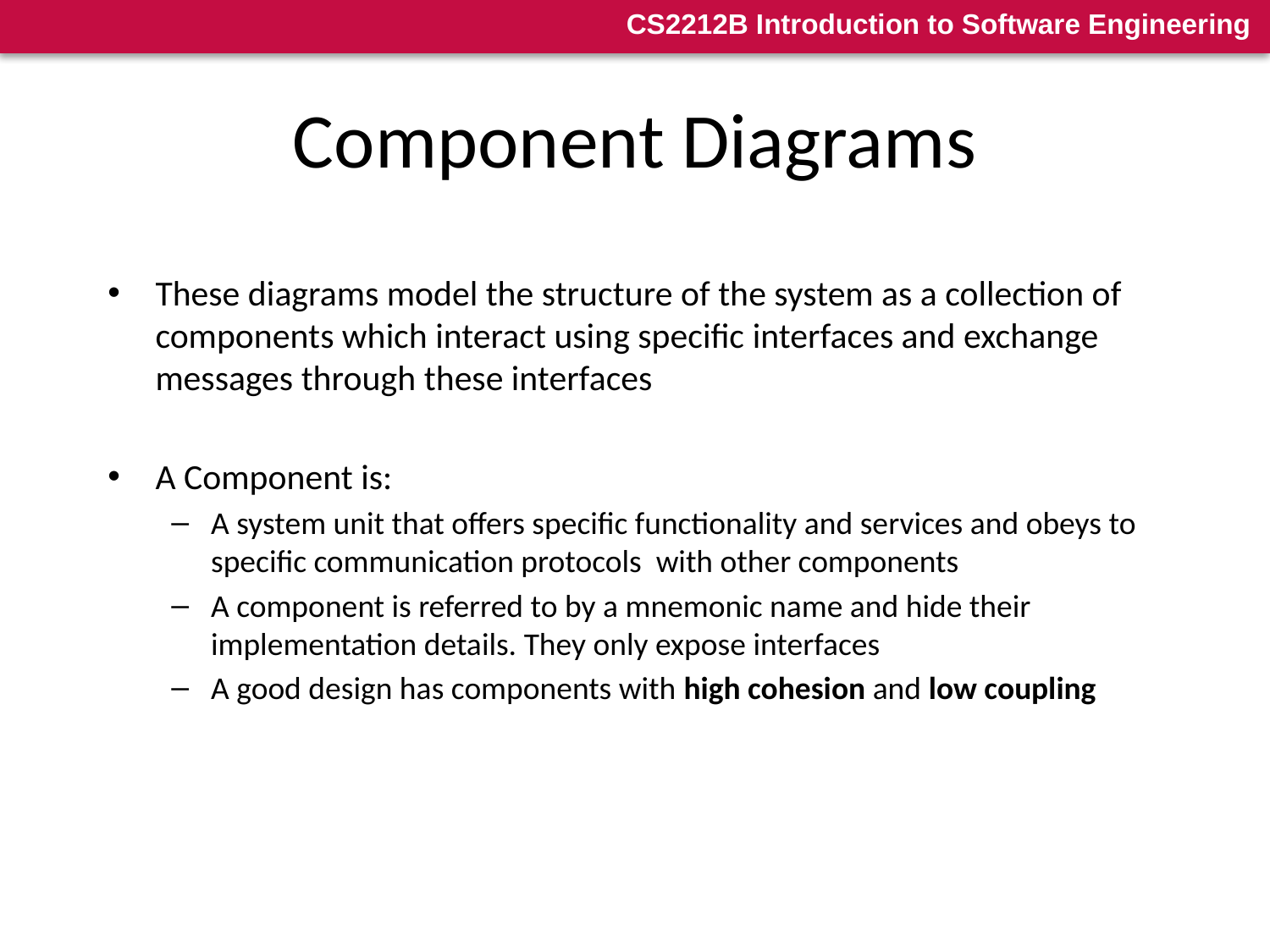

# Component Diagrams
These diagrams model the structure of the system as a collection of components which interact using specific interfaces and exchange messages through these interfaces

A Component is:
A system unit that offers specific functionality and services and obeys to specific communication protocols  with other components
A component is referred to by a mnemonic name and hide their implementation details. They only expose interfaces
A good design has components with high cohesion and low coupling